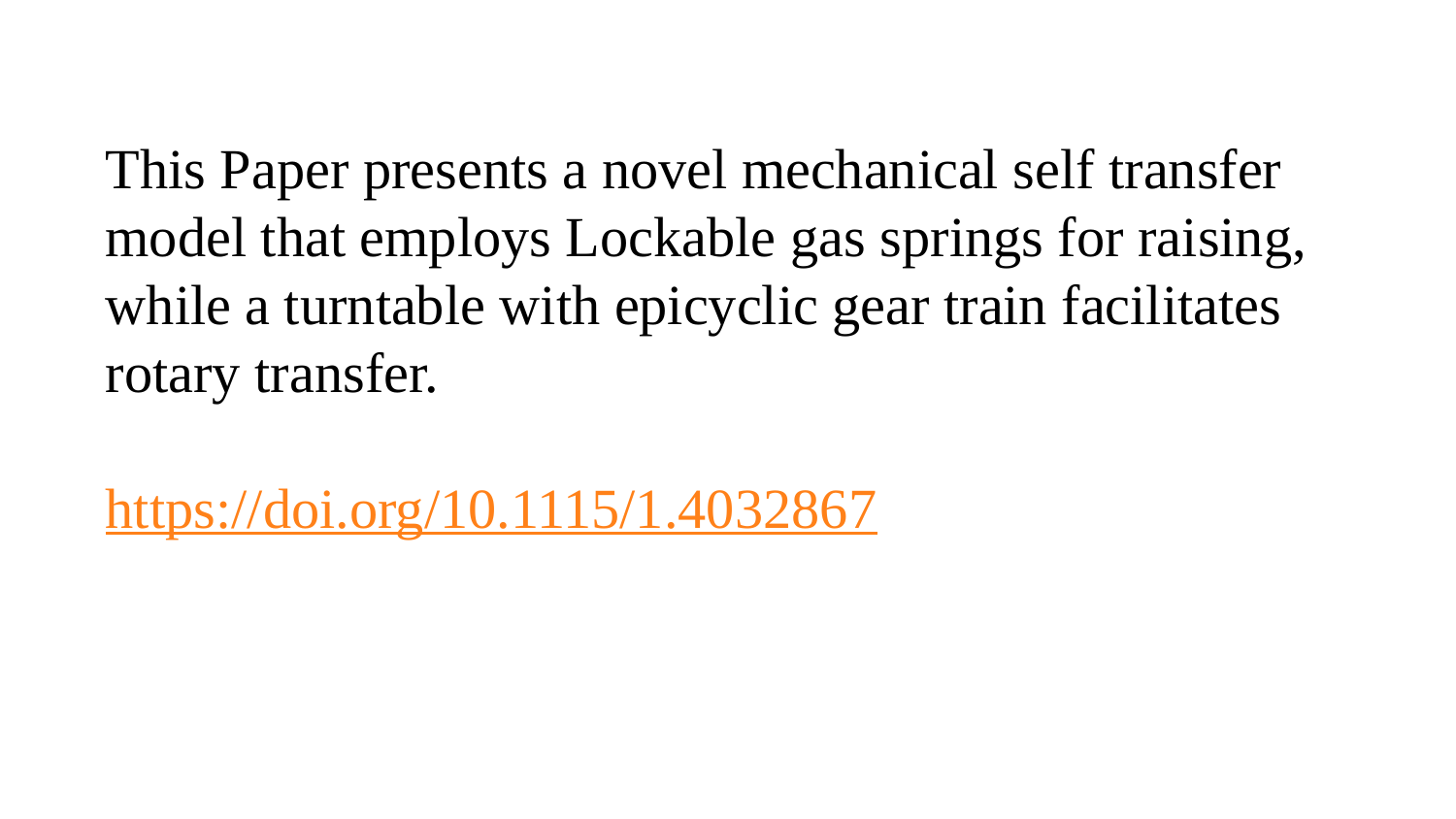

This Paper presents a novel mechanical self transfer model that employs Lockable gas springs for raising, while a turntable with epicyclic gear train facilitates rotary transfer.

https://doi.org/10.1115/1.4032867